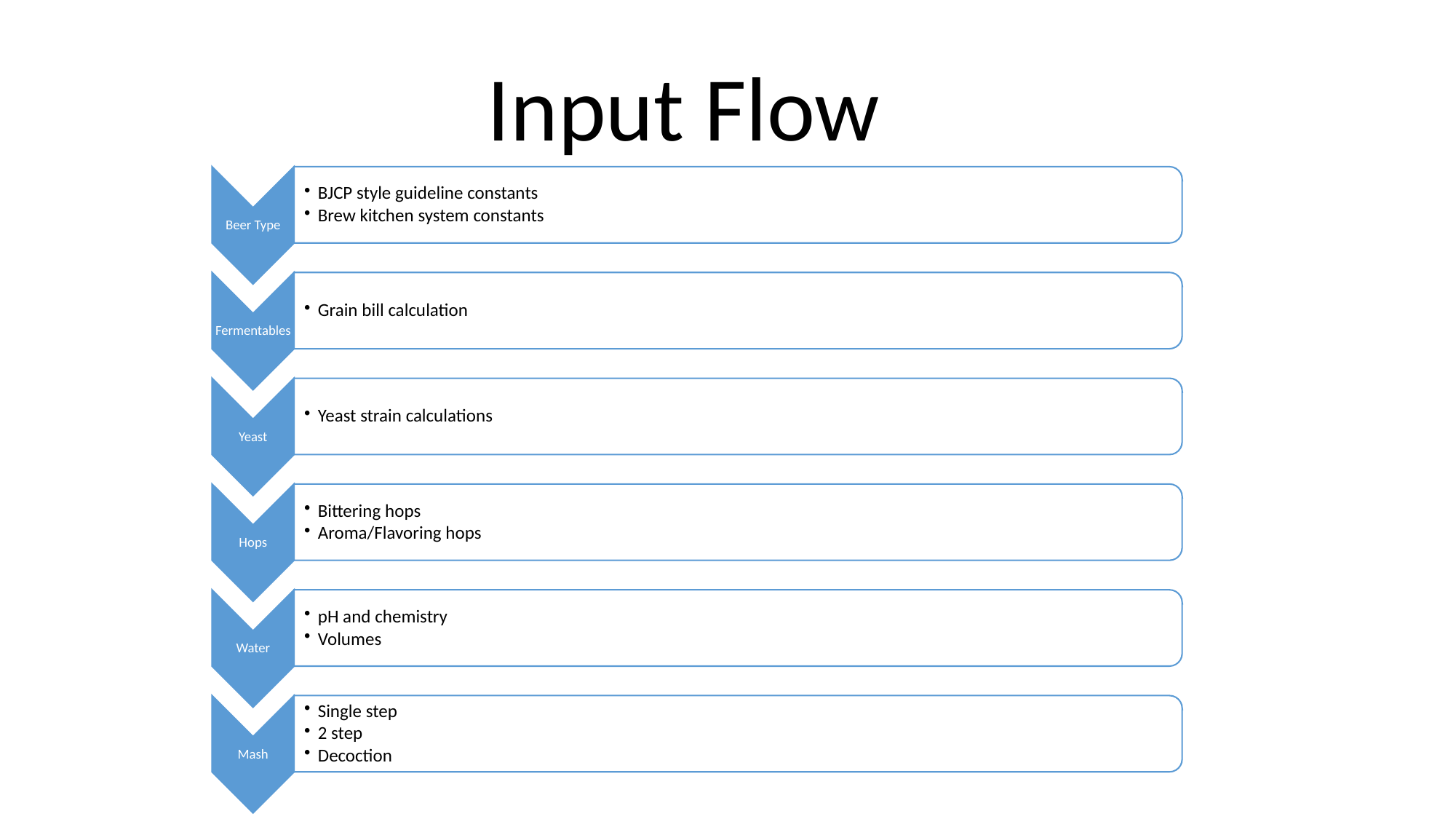

# Input Flow
Beer Type
BJCP style guideline constants
Brew kitchen system constants
Fermentables
Grain bill calculation
Yeast
Yeast strain calculations
Hops
Bittering hops
Aroma/Flavoring hops
Water
pH and chemistry
Volumes
Mash
Single step
2 step
Decoction